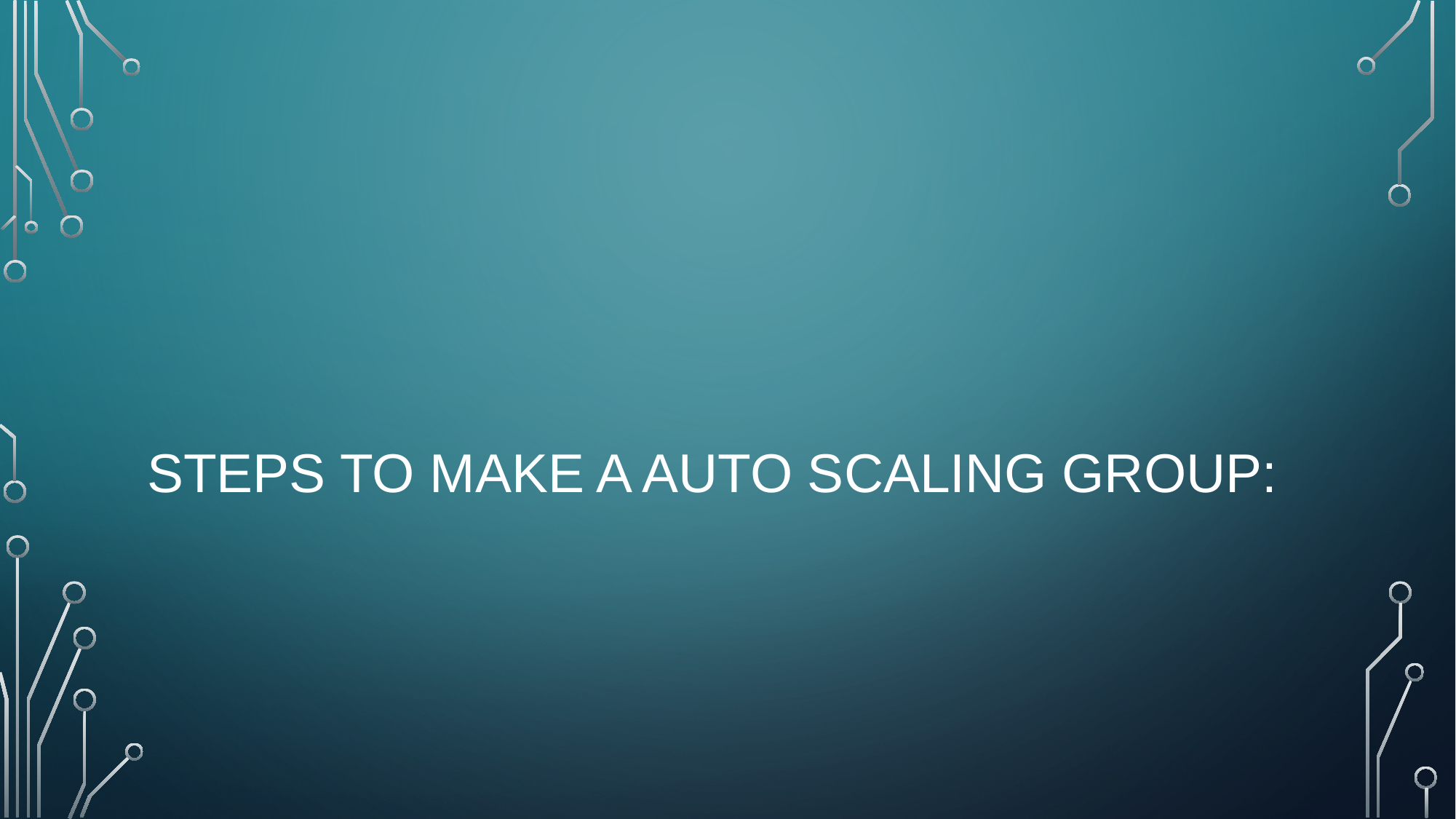

# Steps to make a auto scaling group: